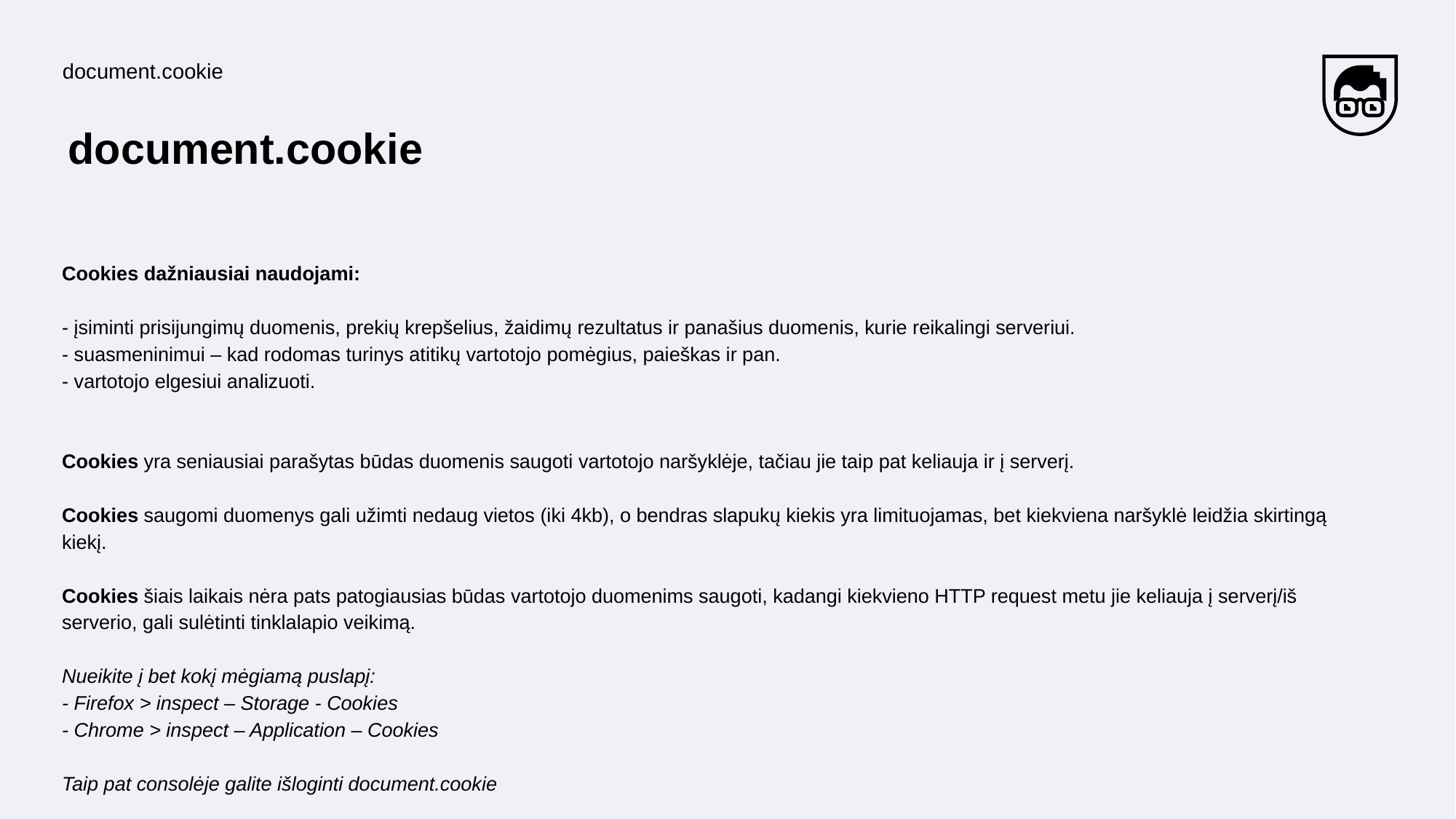

document.cookie
# document.cookie
Cookies dažniausiai naudojami:

- įsiminti prisijungimų duomenis, prekių krepšelius, žaidimų rezultatus ir panašius duomenis, kurie reikalingi serveriui.
- suasmeninimui – kad rodomas turinys atitikų vartotojo pomėgius, paieškas ir pan.
- vartotojo elgesiui analizuoti.

Cookies yra seniausiai parašytas būdas duomenis saugoti vartotojo naršyklėje, tačiau jie taip pat keliauja ir į serverį.

Cookies saugomi duomenys gali užimti nedaug vietos (iki 4kb), o bendras slapukų kiekis yra limituojamas, bet kiekviena naršyklė leidžia skirtingą kiekį.

Cookies šiais laikais nėra pats patogiausias būdas vartotojo duomenims saugoti, kadangi kiekvieno HTTP request metu jie keliauja į serverį/iš serverio, gali sulėtinti tinklalapio veikimą.

Nueikite į bet kokį mėgiamą puslapį:
- Firefox > inspect – Storage - Cookies
- Chrome > inspect – Application – Cookies

Taip pat consolėje galite išloginti document.cookie